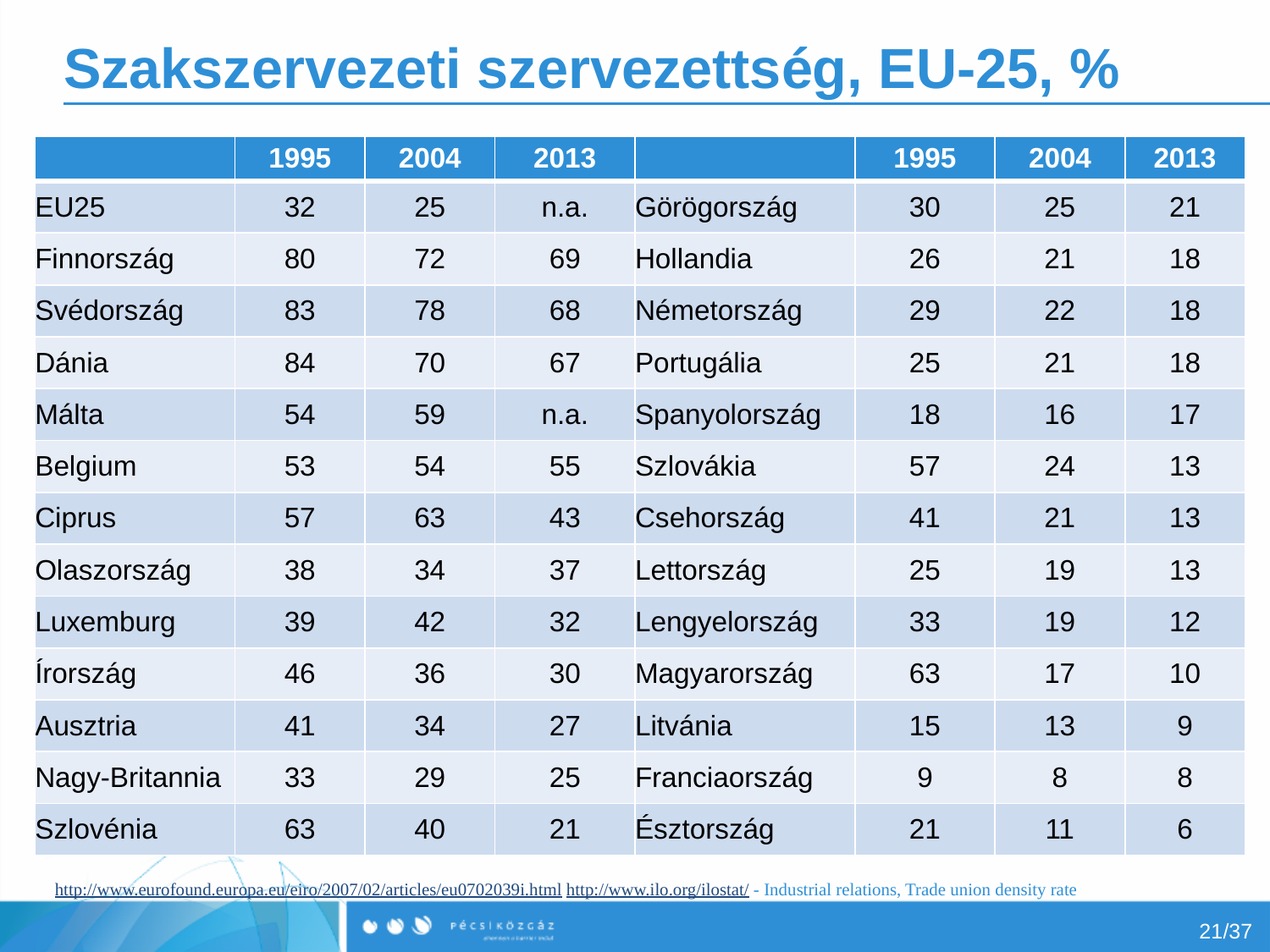

# Szakszervezeti szervezettség, EU-25, %
|  | 1995 | 2004 | 2013 |  | 1995 | 2004 | 2013 |
| --- | --- | --- | --- | --- | --- | --- | --- |
| EU25 | 32 | 25 | n.a. | Görögország | 30 | 25 | 21 |
| Finnország | 80 | 72 | 69 | Hollandia | 26 | 21 | 18 |
| Svédország | 83 | 78 | 68 | Németország | 29 | 22 | 18 |
| Dánia | 84 | 70 | 67 | Portugália | 25 | 21 | 18 |
| Málta | 54 | 59 | n.a. | Spanyolország | 18 | 16 | 17 |
| Belgium | 53 | 54 | 55 | Szlovákia | 57 | 24 | 13 |
| Ciprus | 57 | 63 | 43 | Csehország | 41 | 21 | 13 |
| Olaszország | 38 | 34 | 37 | Lettország | 25 | 19 | 13 |
| Luxemburg | 39 | 42 | 32 | Lengyelország | 33 | 19 | 12 |
| Írország | 46 | 36 | 30 | Magyarország | 63 | 17 | 10 |
| Ausztria | 41 | 34 | 27 | Litvánia | 15 | 13 | 9 |
| Nagy-Britannia | 33 | 29 | 25 | Franciaország | 9 | 8 | 8 |
| Szlovénia | 63 | 40 | 21 | Észtország | 21 | 11 | 6 |
http://www.eurofound.europa.eu/eiro/2007/02/articles/eu0702039i.html http://www.ilo.org/ilostat/ - Industrial relations, Trade union density rate
21/37